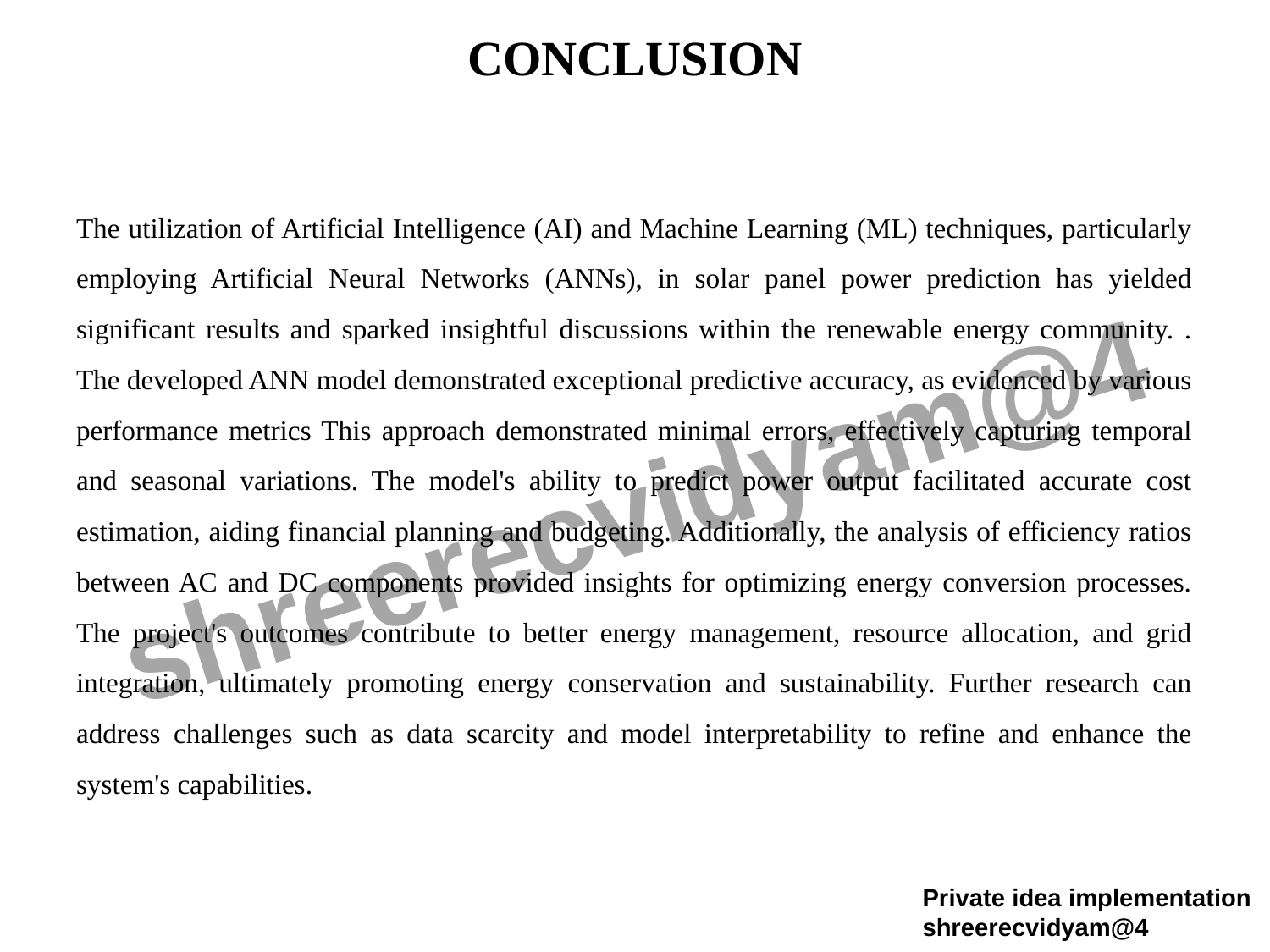

# CONCLUSION
The utilization of Artificial Intelligence (AI) and Machine Learning (ML) techniques, particularly employing Artificial Neural Networks (ANNs), in solar panel power prediction has yielded significant results and sparked insightful discussions within the renewable energy community. . The developed ANN model demonstrated exceptional predictive accuracy, as evidenced by various performance metrics This approach demonstrated minimal errors, effectively capturing temporal and seasonal variations. The model's ability to predict power output facilitated accurate cost estimation, aiding financial planning and budgeting. Additionally, the analysis of efficiency ratios between AC and DC components provided insights for optimizing energy conversion processes. The project's outcomes contribute to better energy management, resource allocation, and grid integration, ultimately promoting energy conservation and sustainability. Further research can address challenges such as data scarcity and model interpretability to refine and enhance the system's capabilities.